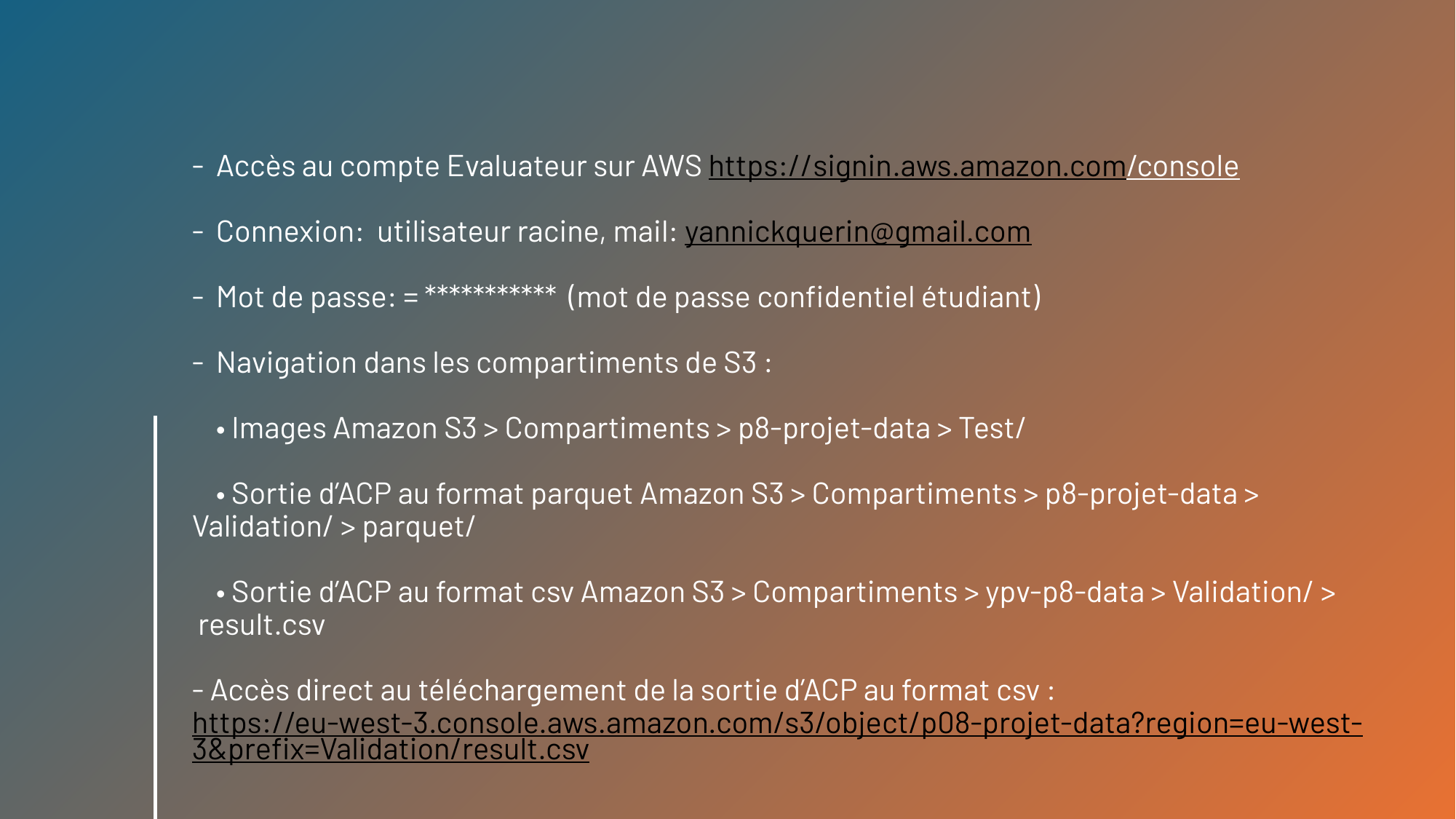

# -  Accès au compte Evaluateur sur AWS https://signin.aws.amazon.com/console -  Connexion:  utilisateur racine, mail: yannickquerin@gmail.com -  Mot de passe: = ***********  (mot de passe confidentiel étudiant) -  Navigation dans les compartiments de S3 : • Images Amazon S3 > Compartiments > p8-projet-data > Test/ • Sortie d’ACP au format parquet Amazon S3 > Compartiments > p8-projet-data > Validation/ > parquet/ • Sortie d’ACP au format csv Amazon S3 > Compartiments > ypv-p8-data > Validation/ >       result.csv - Accès direct au téléchargement de la sortie d’ACP au format csv : https://eu-west-3.console.aws.amazon.com/s3/object/p08-projet-data?region=eu-west-3&prefix=Validation/result.csv